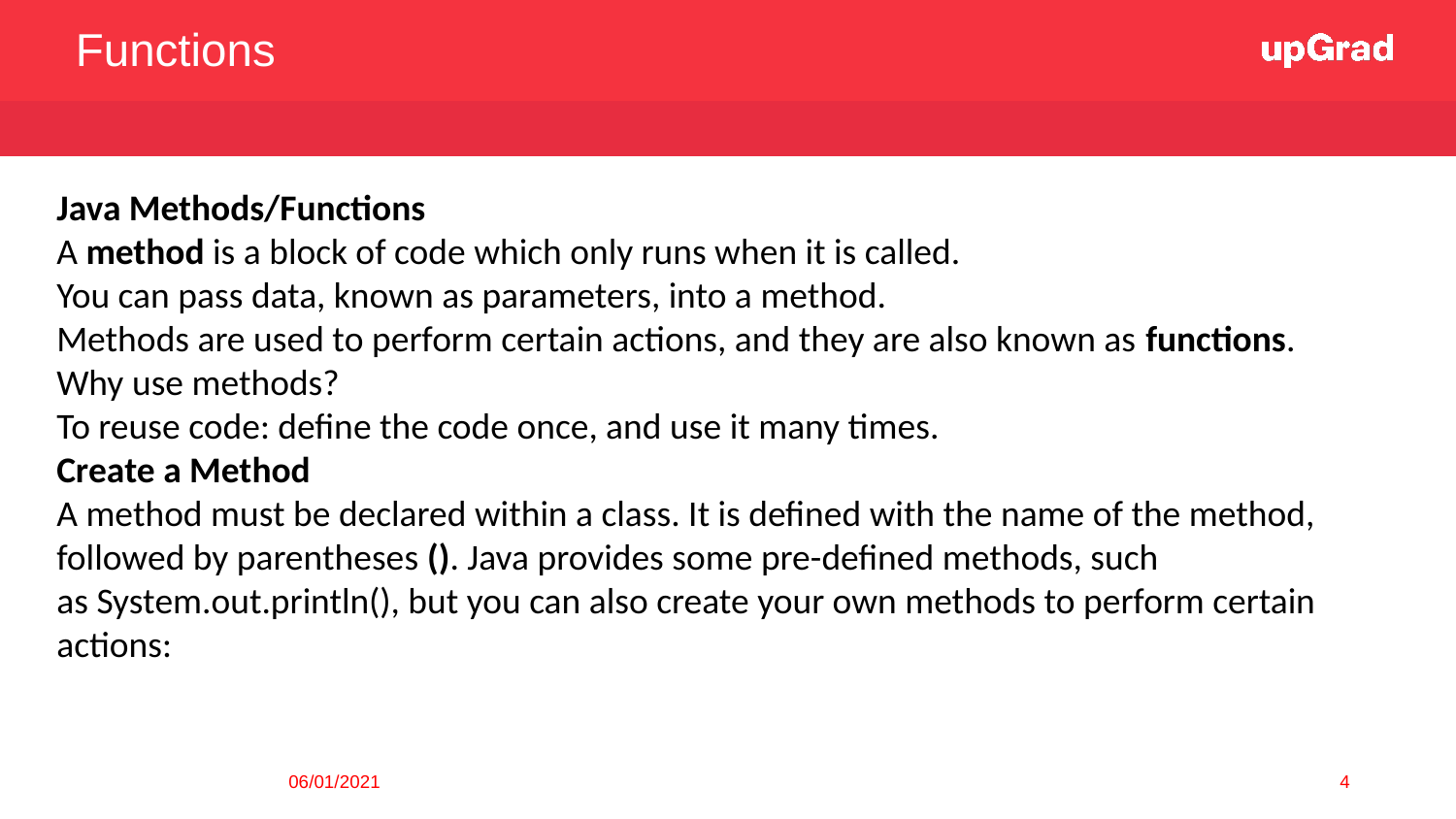

Functions

Java Methods/Functions
A method is a block of code which only runs when it is called.
You can pass data, known as parameters, into a method.
Methods are used to perform certain actions, and they are also known as functions.
Why use methods?
To reuse code: define the code once, and use it many times.
Create a Method
A method must be declared within a class. It is defined with the name of the method, followed by parentheses (). Java provides some pre-defined methods, such as System.out.println(), but you can also create your own methods to perform certain actions:

4
06/01/2021